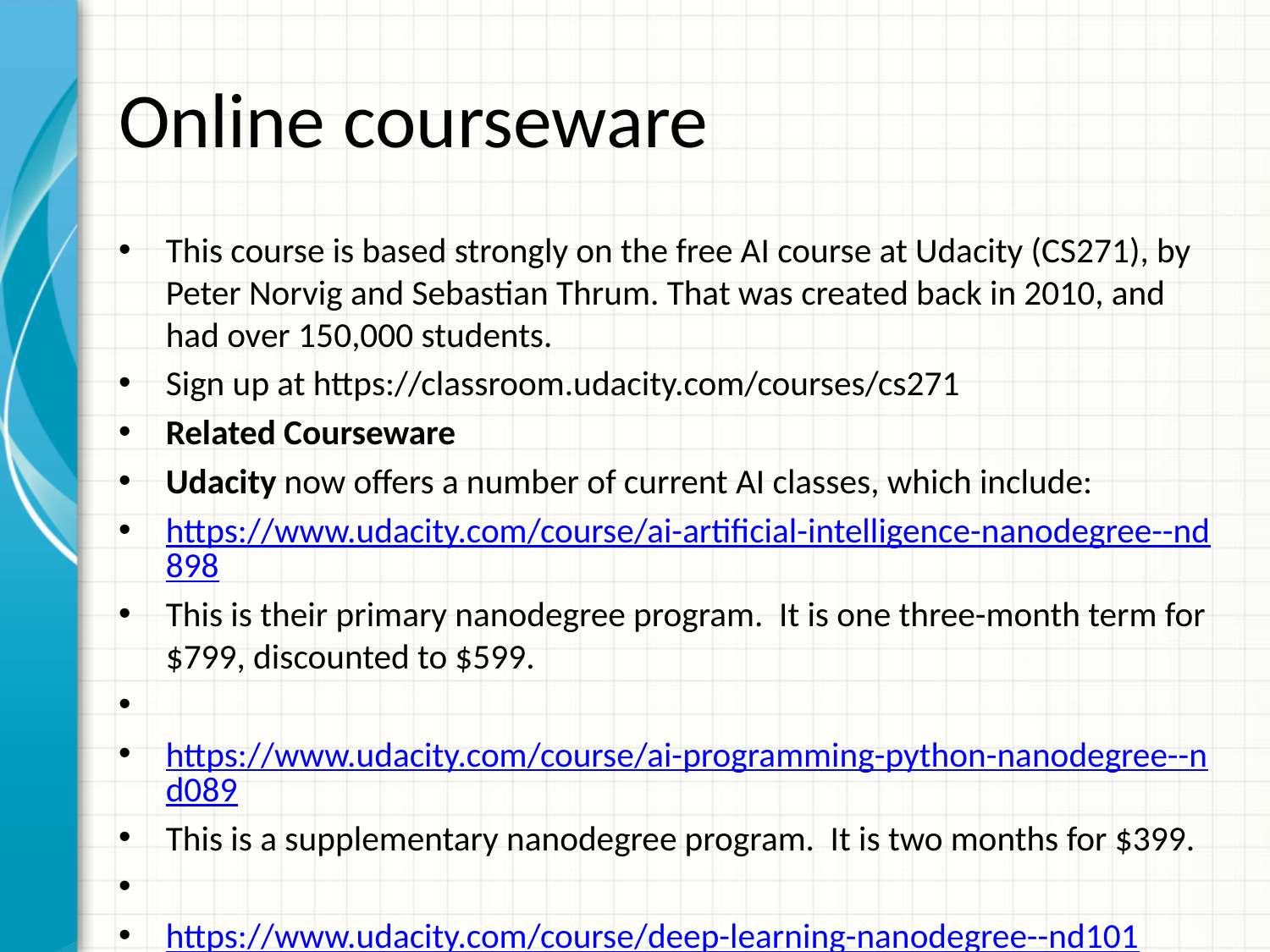

# Online courseware
This course is based strongly on the free AI course at Udacity (CS271), by Peter Norvig and Sebastian Thrum. That was created back in 2010, and had over 150,000 students.
Sign up at https://classroom.udacity.com/courses/cs271
Related Courseware
Udacity now offers a number of current AI classes, which include:
https://www.udacity.com/course/ai-artificial-intelligence-nanodegree--nd898
This is their primary nanodegree program.  It is one three-month term for $799, discounted to $599.

https://www.udacity.com/course/ai-programming-python-nanodegree--nd089
This is a supplementary nanodegree program.  It is two months for $399.

https://www.udacity.com/course/deep-learning-nanodegree--nd101
This is their deep learning nanodegree program.  It is several months, for $599.